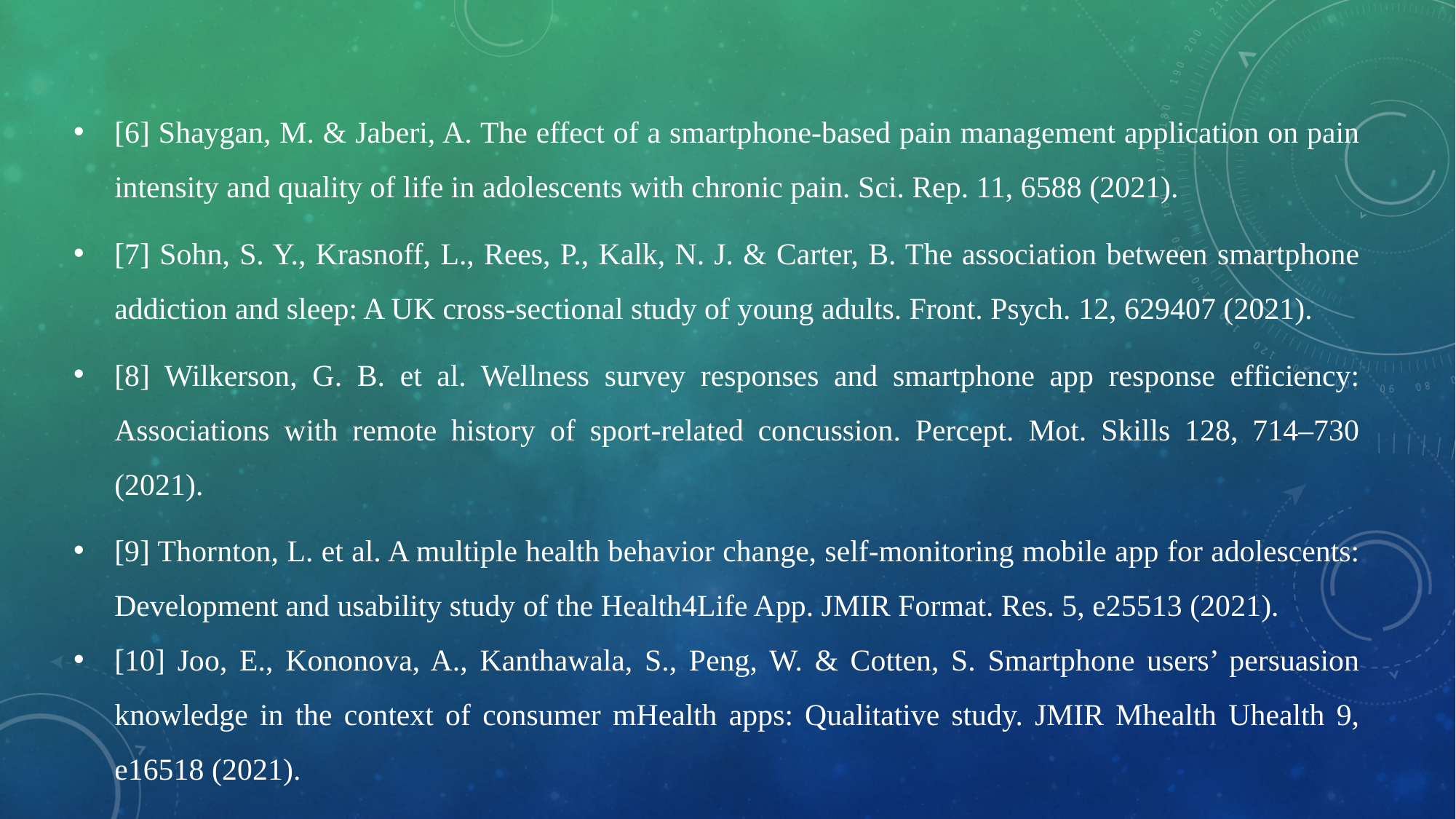

[6] Shaygan, M. & Jaberi, A. The effect of a smartphone-based pain management application on pain intensity and quality of life in adolescents with chronic pain. Sci. Rep. 11, 6588 (2021).
[7] Sohn, S. Y., Krasnoff, L., Rees, P., Kalk, N. J. & Carter, B. The association between smartphone addiction and sleep: A UK cross-sectional study of young adults. Front. Psych. 12, 629407 (2021).
[8] Wilkerson, G. B. et al. Wellness survey responses and smartphone app response efficiency: Associations with remote history of sport-related concussion. Percept. Mot. Skills 128, 714–730 (2021).
[9] Thornton, L. et al. A multiple health behavior change, self-monitoring mobile app for adolescents: Development and usability study of the Health4Life App. JMIR Format. Res. 5, e25513 (2021).
[10] Joo, E., Kononova, A., Kanthawala, S., Peng, W. & Cotten, S. Smartphone users’ persuasion knowledge in the context of consumer mHealth apps: Qualitative study. JMIR Mhealth Uhealth 9, e16518 (2021).